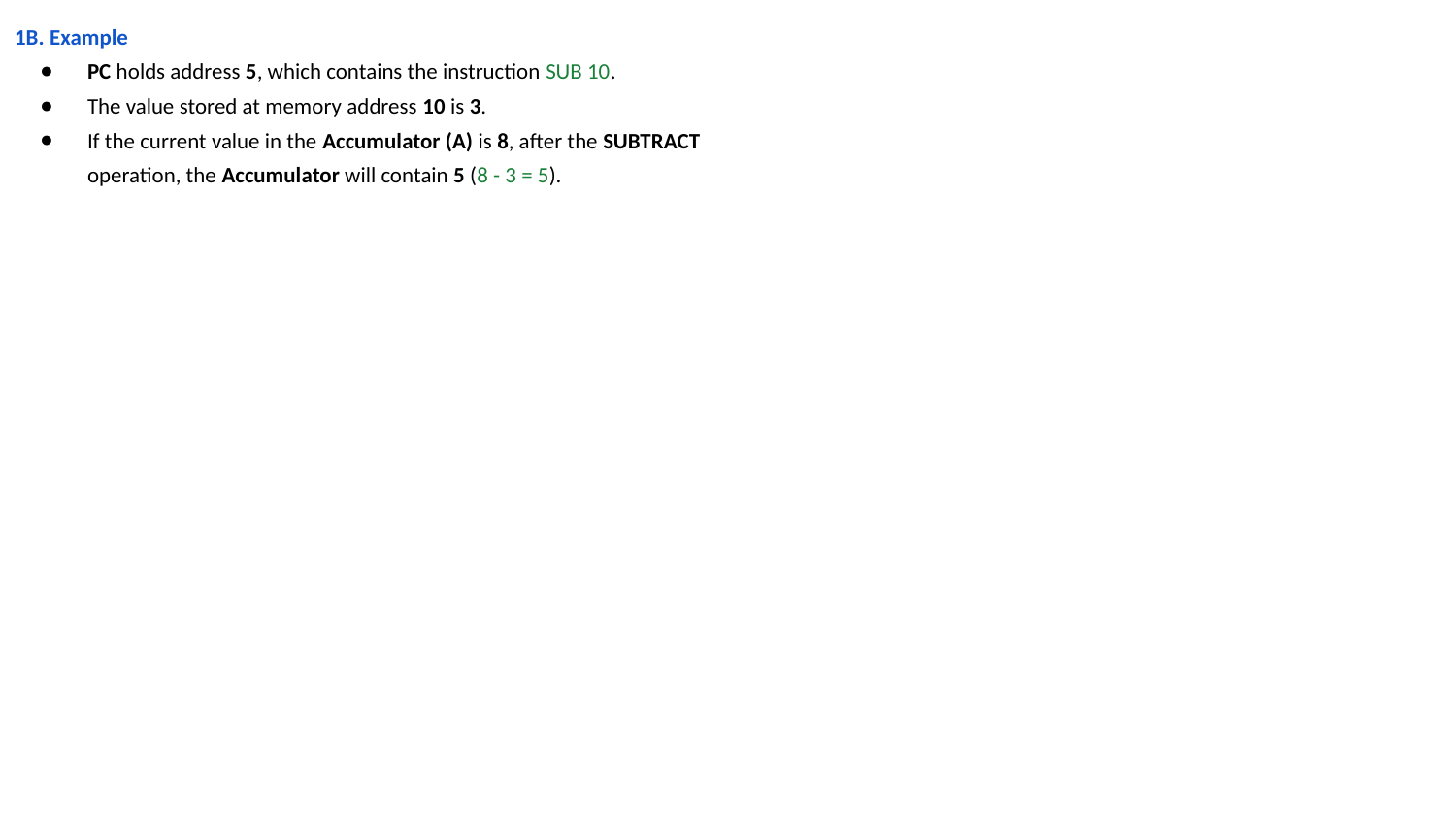

1B. Example
PC holds address 5, which contains the instruction SUB 10.
The value stored at memory address 10 is 3.
If the current value in the Accumulator (A) is 8, after the SUBTRACT operation, the Accumulator will contain 5 (8 - 3 = 5).